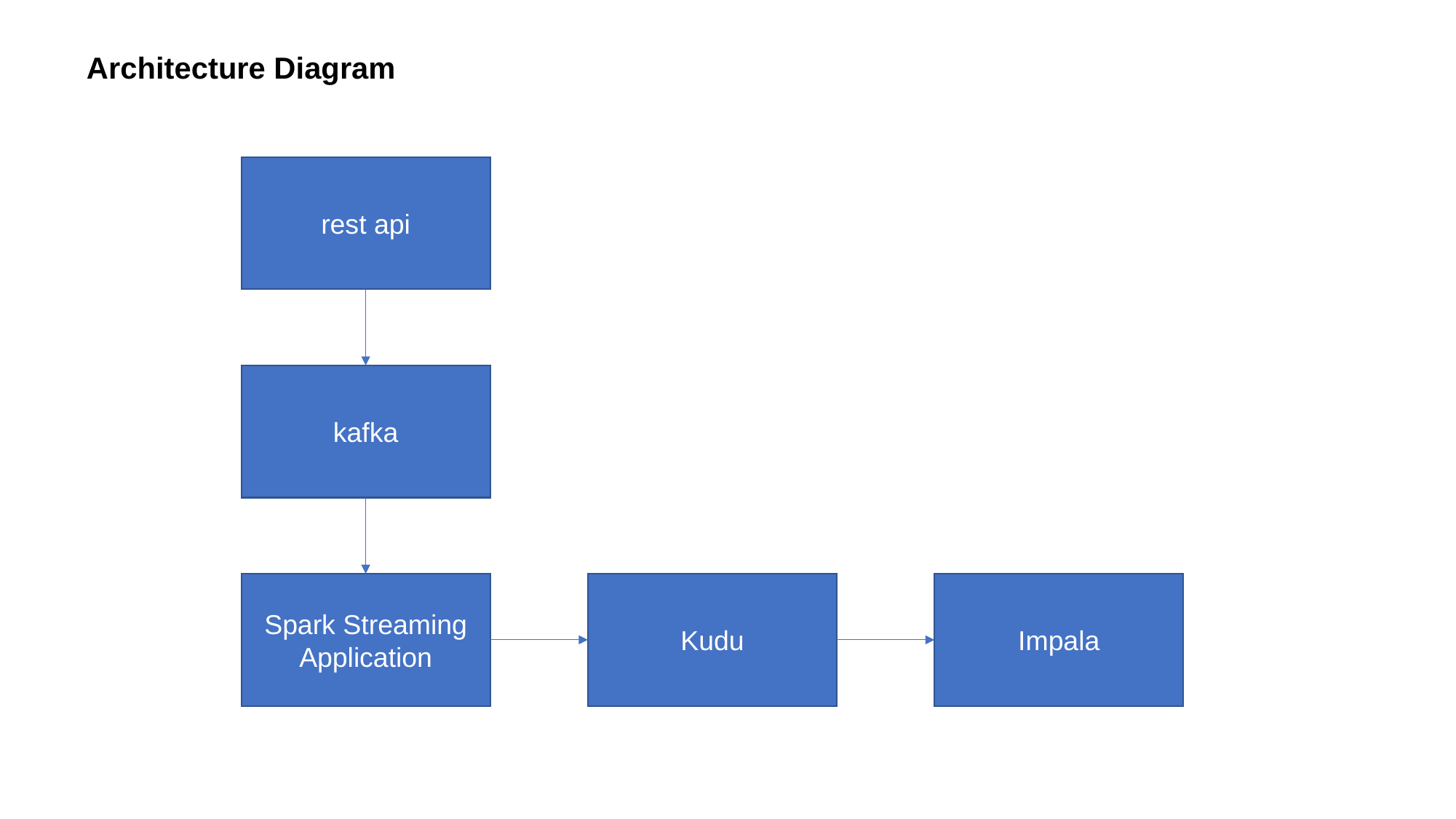

Architecture Diagram
rest api
kafka
Impala
Kudu
Spark Streaming
Application